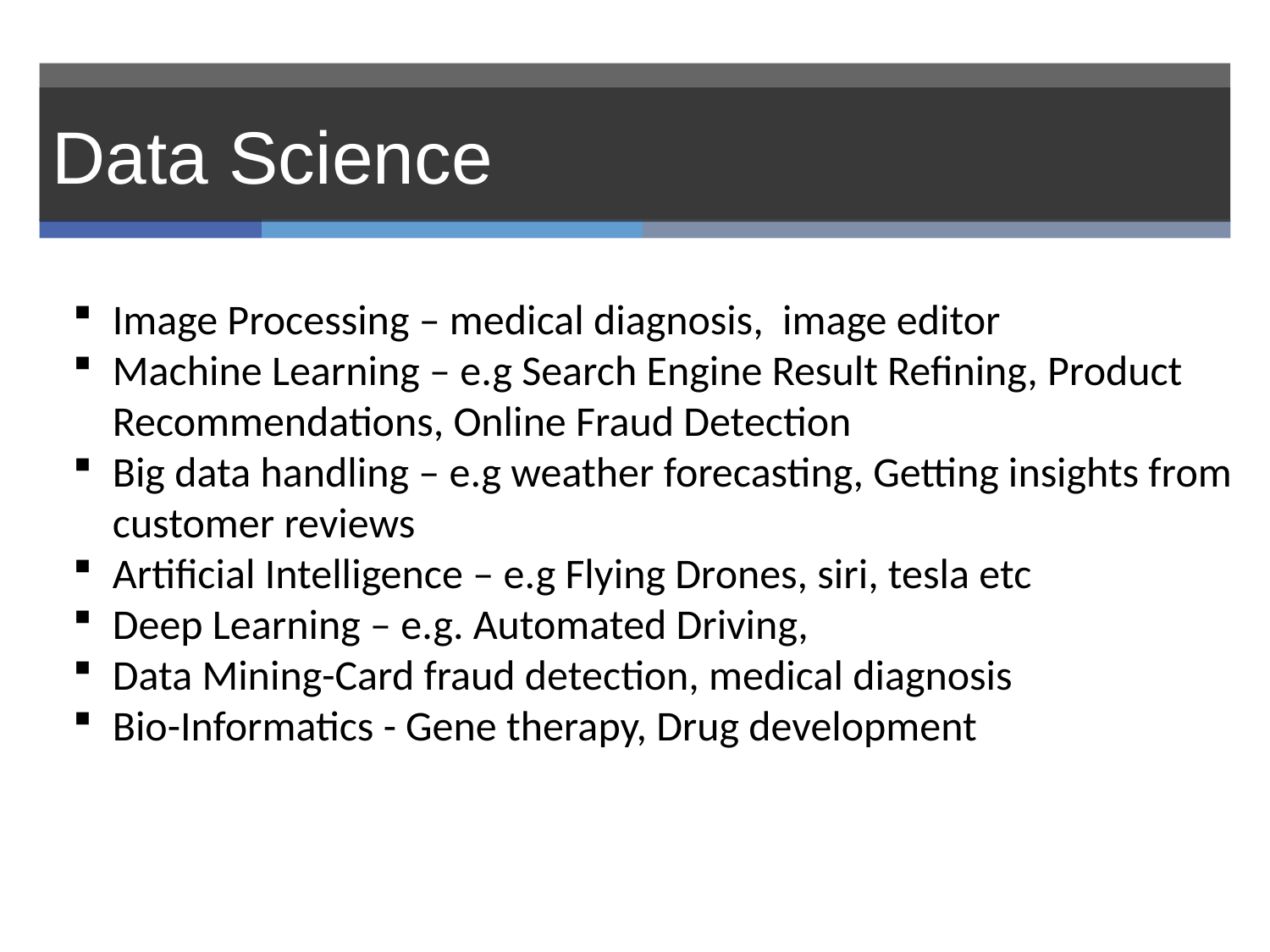

# Data Science
Image Processing – medical diagnosis,  image editor
Machine Learning – e.g Search Engine Result Refining, Product Recommendations, Online Fraud Detection
Big data handling – e.g weather forecasting, Getting insights from customer reviews
Artificial Intelligence – e.g Flying Drones, siri, tesla etc
Deep Learning – e.g. Automated Driving,
Data Mining-Card fraud detection, medical diagnosis
Bio-Informatics - Gene therapy, Drug development